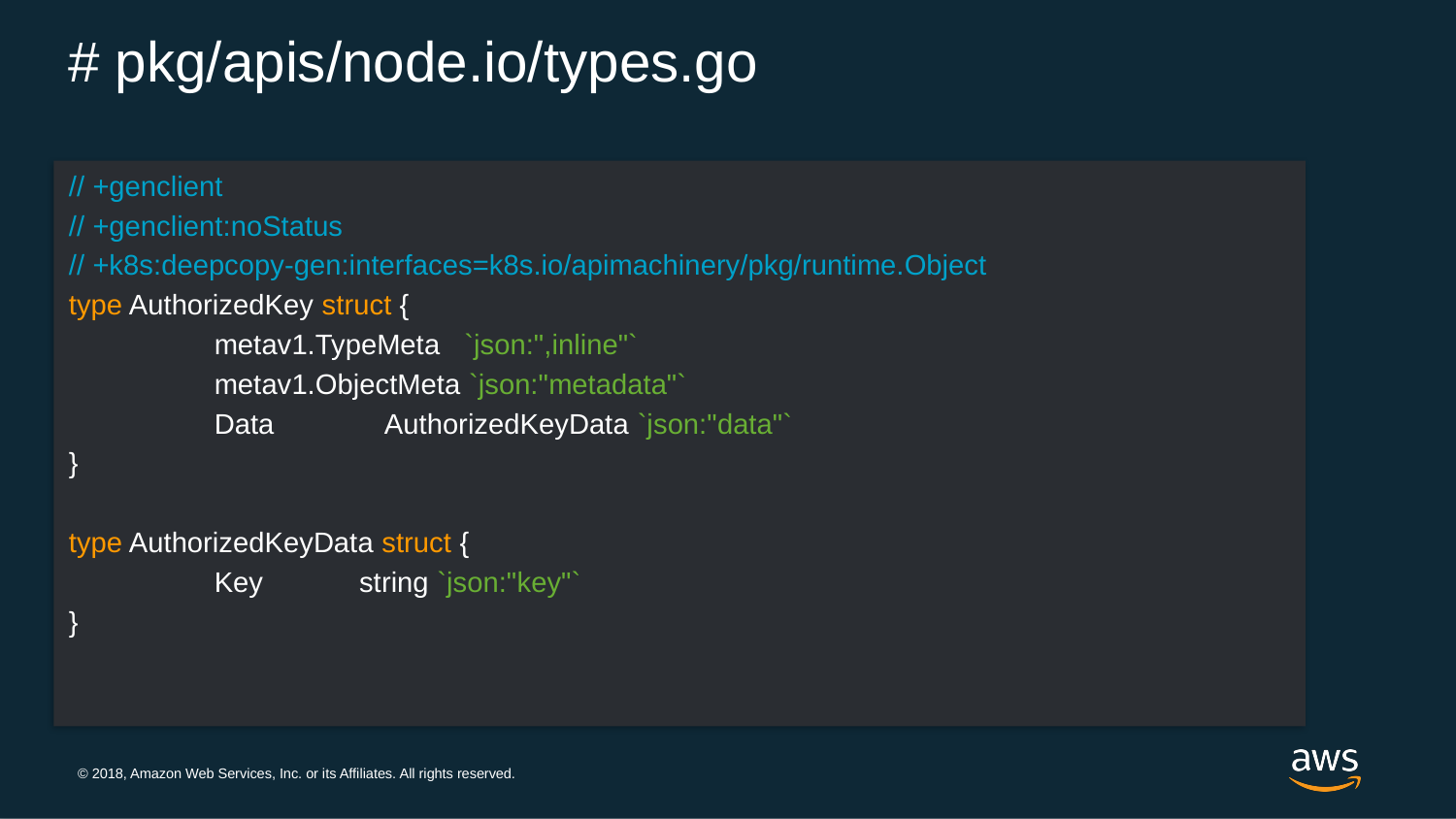

# # pkg/apis/node.io/types.go

// +genclient
// +genclient:noStatus
// +k8s:deepcopy-gen:interfaces=k8s.io/apimachinery/pkg/runtime.Object
type AuthorizedKey struct {
	metav1.TypeMeta   `json:",inline"`
	metav1.ObjectMeta `json:"metadata"`
	Data              AuthorizedKeyData `json:"data"`
}

type AuthorizedKeyData struct {
	Key            string `json:"key"`
}